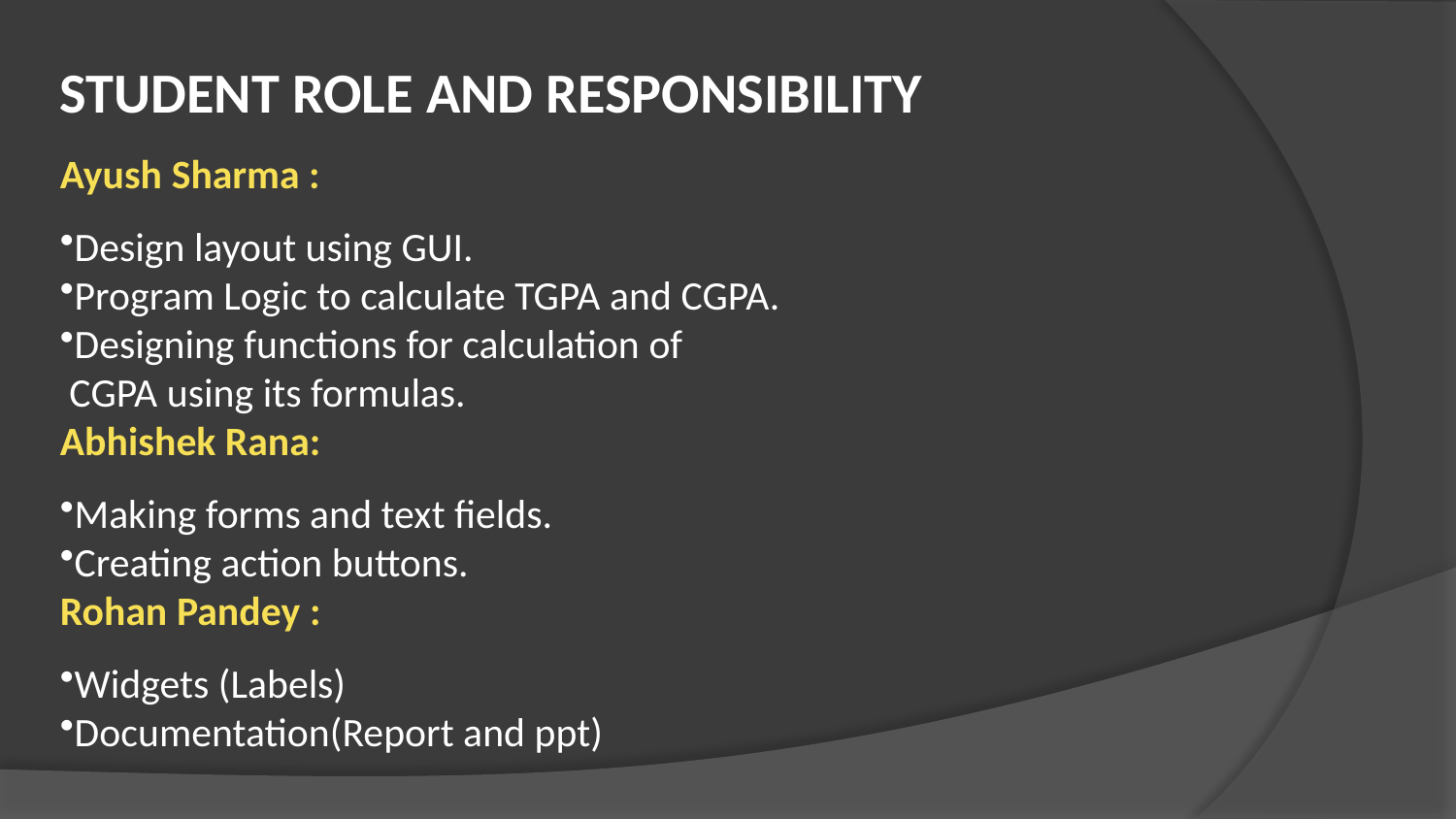

STUDENT ROLE AND RESPONSIBILITY

Ayush Sharma :

Design layout using GUI.
Program Logic to calculate TGPA and CGPA.
Designing functions for calculation of
 CGPA using its formulas.
Abhishek Rana:

Making forms and text fields.
Creating action buttons.
Rohan Pandey :

Widgets (Labels)
Documentation(Report and ppt)